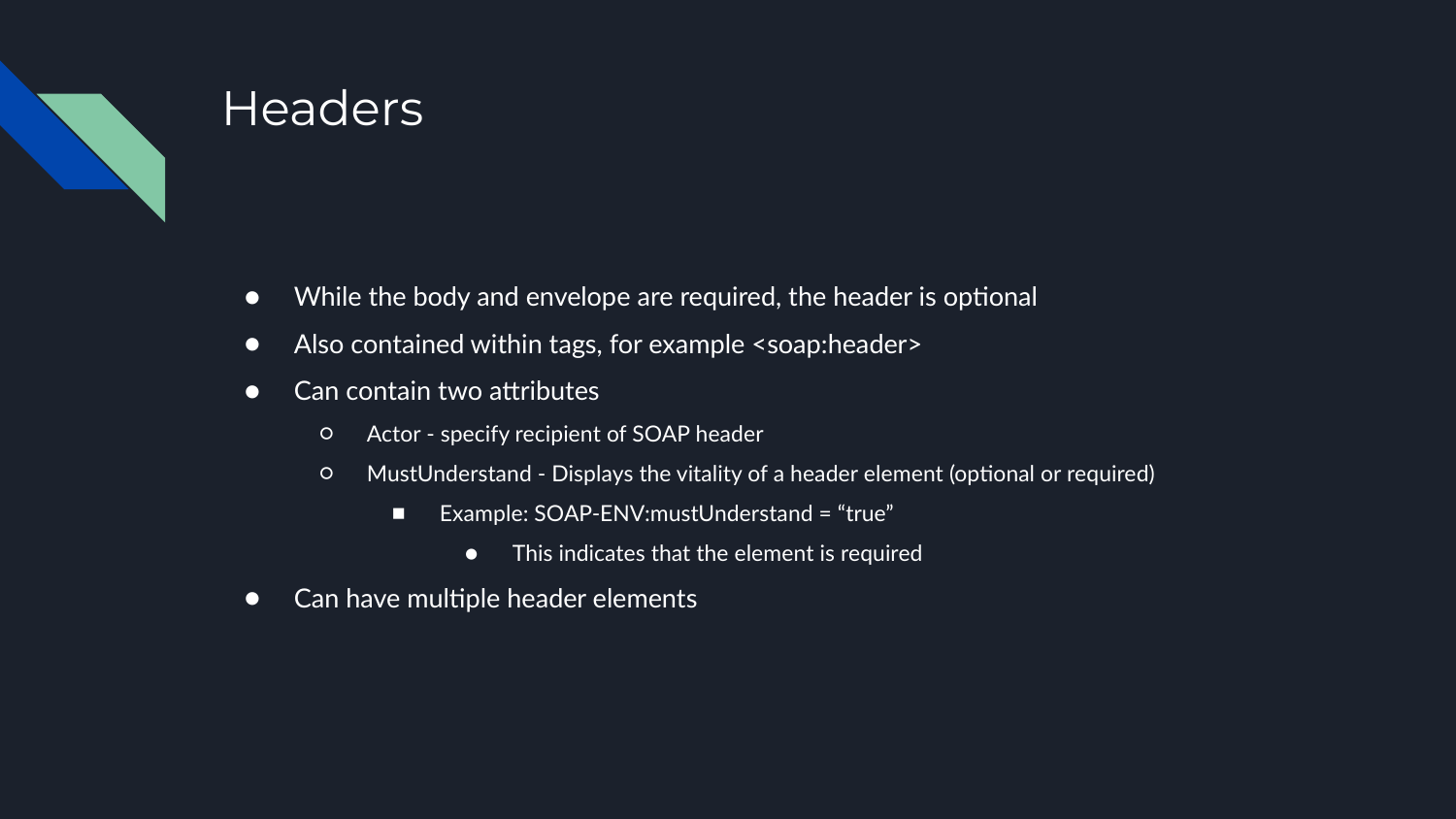

# Headers
While the body and envelope are required, the header is optional
Also contained within tags, for example <soap:header>
Can contain two attributes
Actor - specify recipient of SOAP header
MustUnderstand - Displays the vitality of a header element (optional or required)
Example: SOAP-ENV:mustUnderstand = “true”
This indicates that the element is required
Can have multiple header elements